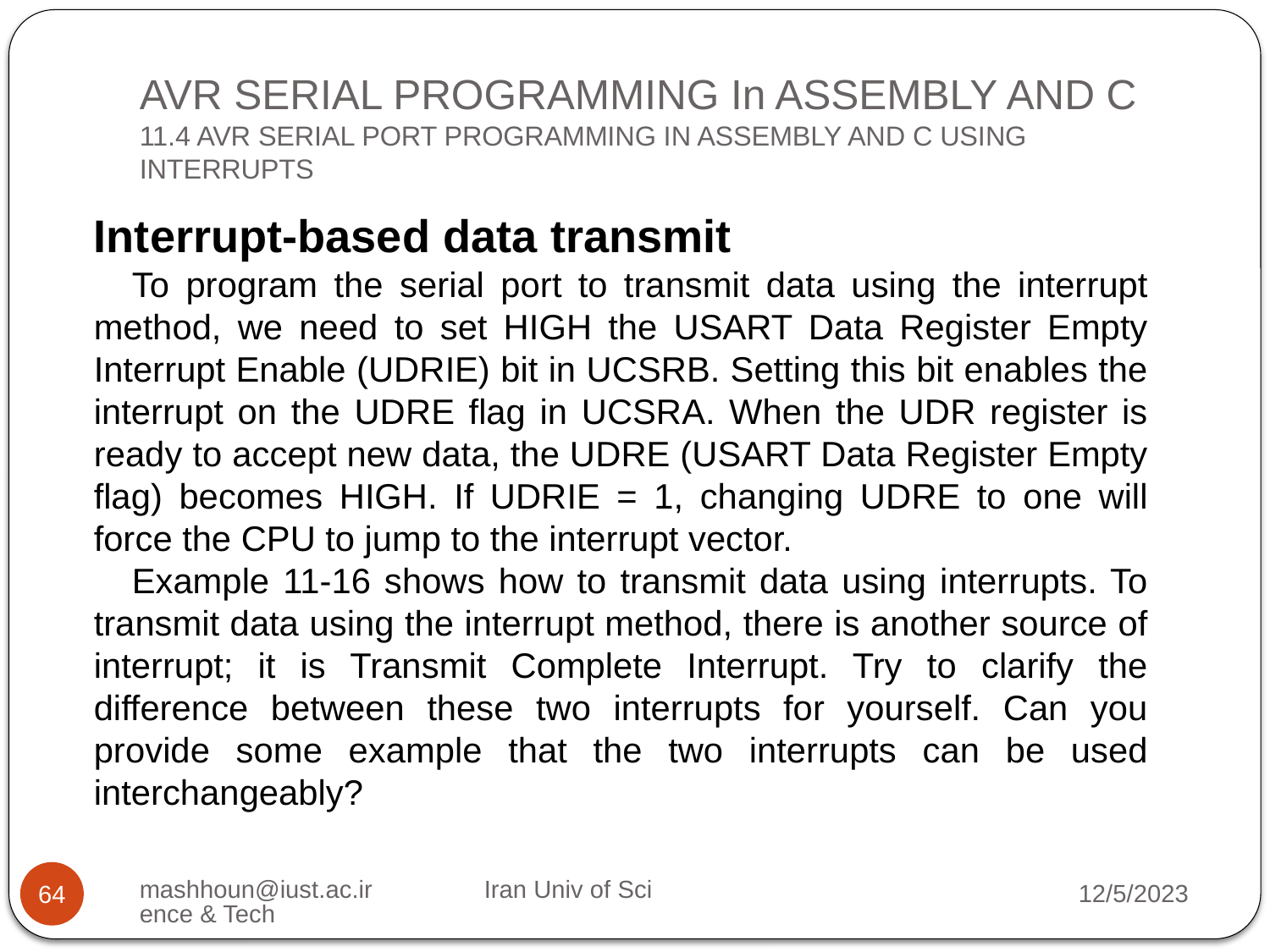

# AVR SERIAL PROGRAMMING In ASSEMBLY AND C 11.4 AVR SERIAL PORT PROGRAMMING IN ASSEMBLY AND C USING INTERRUPTS
Interrupt-based data transmit
To program the serial port to transmit data using the interrupt method, we need to set HIGH the USART Data Register Empty Interrupt Enable (UDRIE) bit in UCSRB. Setting this bit enables the interrupt on the UDRE flag in UCSRA. When the UDR register is ready to accept new data, the UDRE (USART Data Register Empty flag) becomes HIGH. If UDRIE = 1, changing UDRE to one will force the CPU to jump to the interrupt vector.
Example 11-16 shows how to transmit data using interrupts. To transmit data using the interrupt method, there is another source of interrupt; it is Transmit Complete Interrupt. Try to clarify the difference between these two interrupts for yourself. Can you provide some example that the two interrupts can be used interchangeably?
mashhoun@iust.ac.ir                Iran Univ of Science & Tech
12/5/2023
64